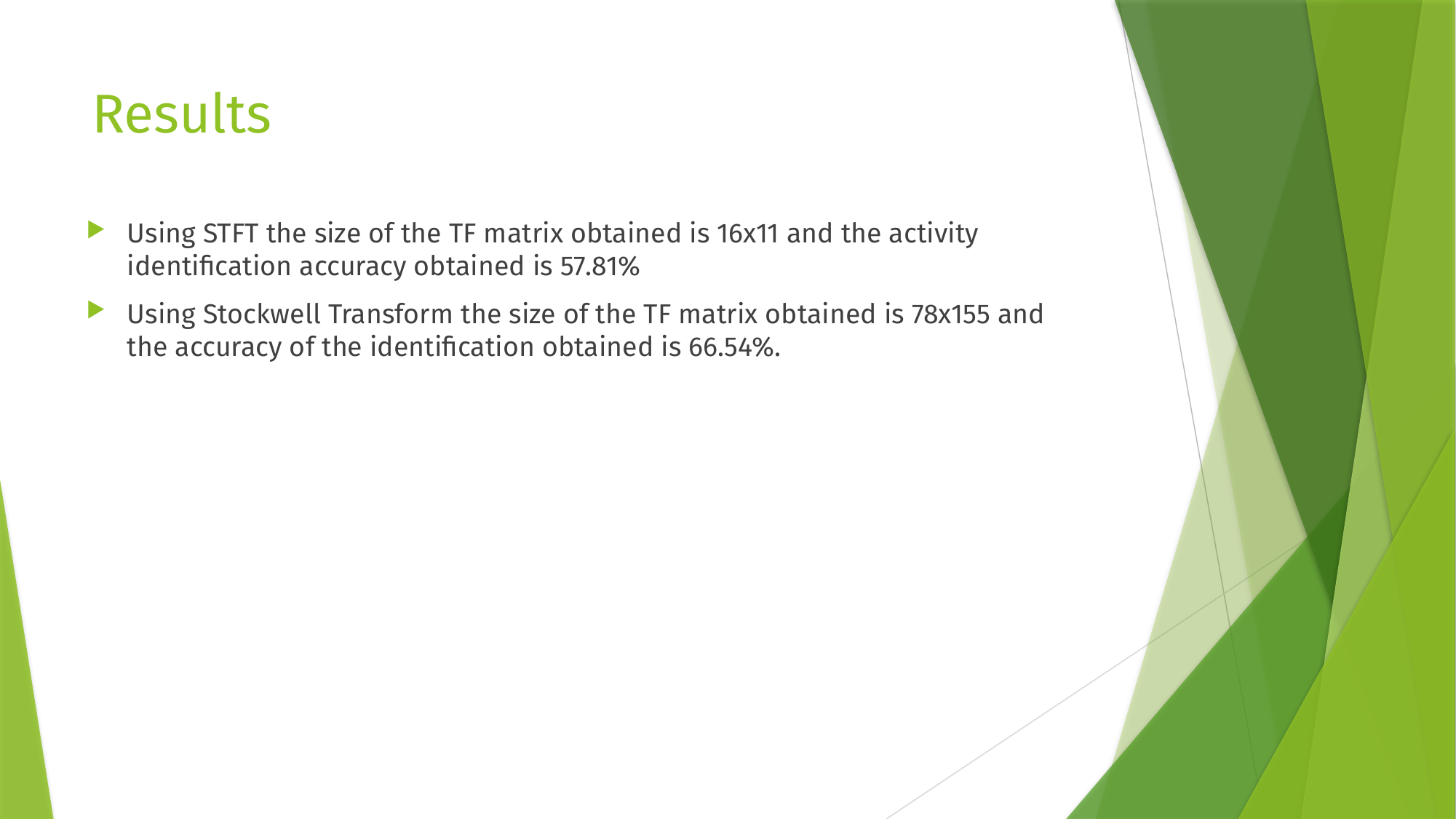

# Results
Using STFT the size of the TF matrix obtained is 16x11 and the activity identification accuracy obtained is 57.81%
Using Stockwell Transform the size of the TF matrix obtained is 78x155 and the accuracy of the identification obtained is 66.54%.